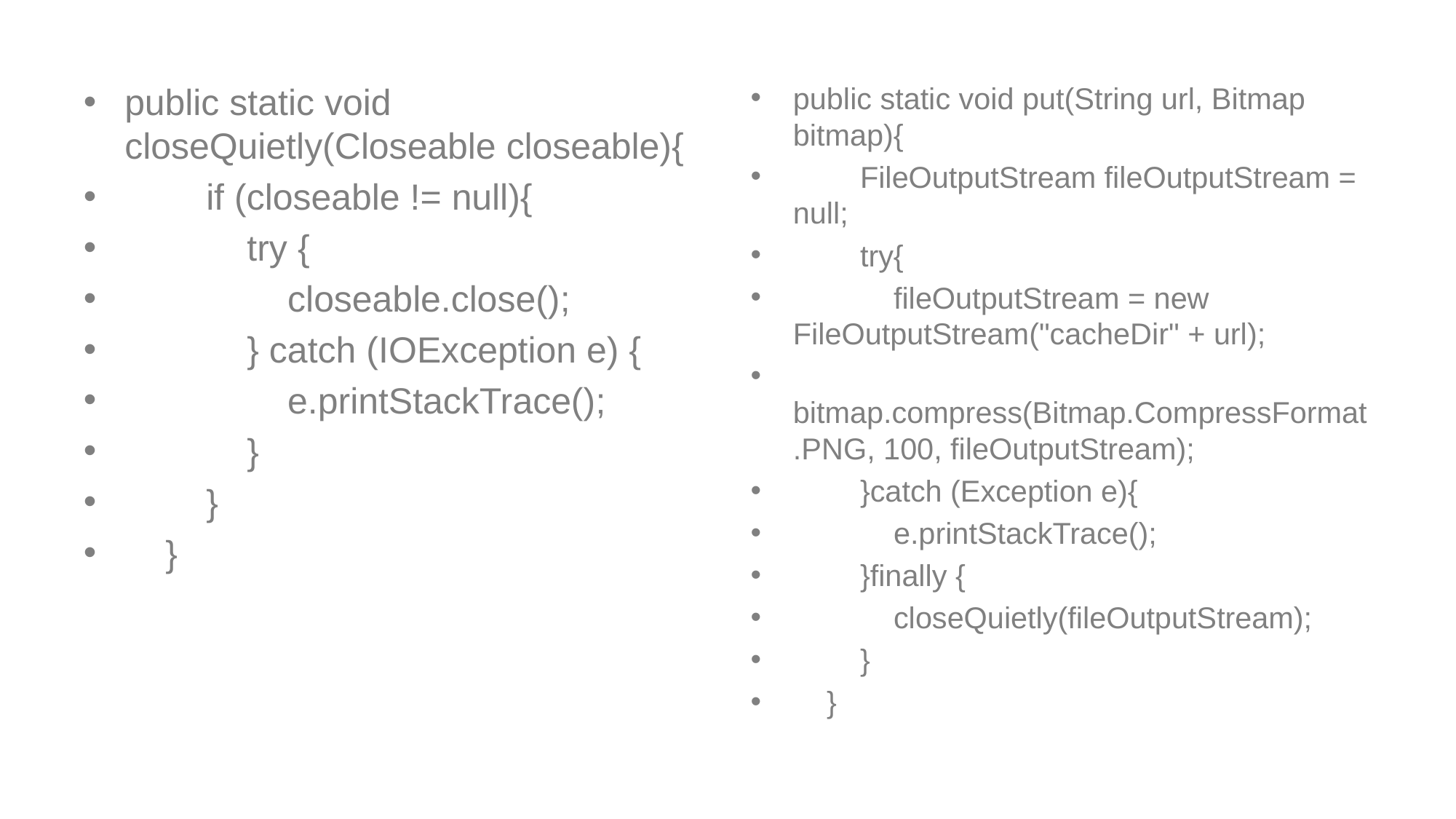

public static void closeQuietly(Closeable closeable){
        if (closeable != null){
            try {
                closeable.close();
            } catch (IOException e) {
                e.printStackTrace();
            }
        }
    }
public static void put(String url, Bitmap bitmap){
        FileOutputStream fileOutputStream = null;
        try{
            fileOutputStream = new FileOutputStream("cacheDir" + url);
            bitmap.compress(Bitmap.CompressFormat.PNG, 100, fileOutputStream);
        }catch (Exception e){
            e.printStackTrace();
        }finally {
            closeQuietly(fileOutputStream);
        }
    }